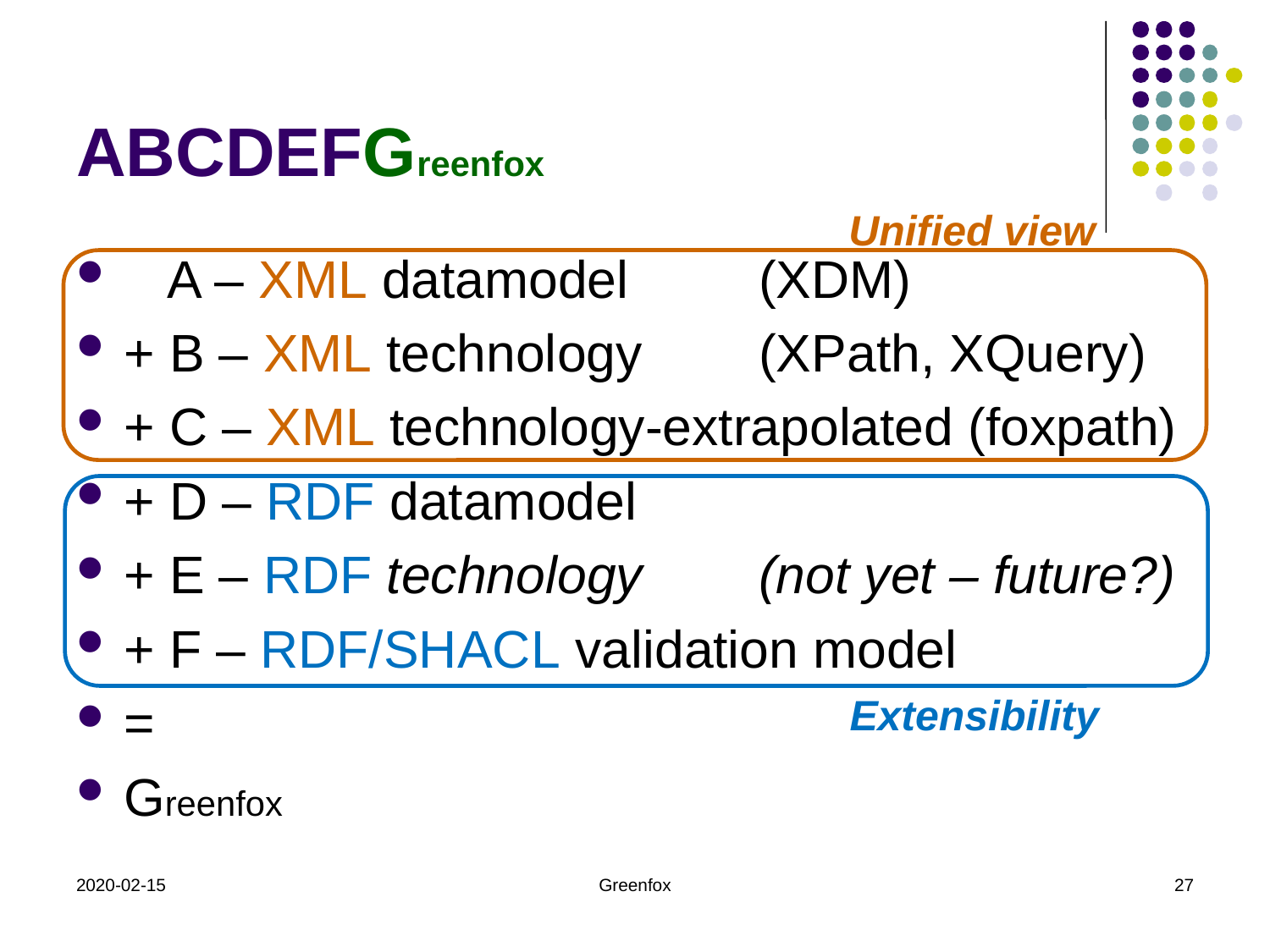

# ABCDEFGreenfox
Unified view
   A – XML datamodel 	(XDM)
+ B – XML technology 	(XPath, XQuery)
+ C – XML technology-extrapolated (foxpath)
+ D – RDF datamodel
+ E – RDF technology 	(not yet – future?)
+ F – RDF/SHACL validation model
=
Greenfox

Extensibility
2020-02-15
Greenfox
27